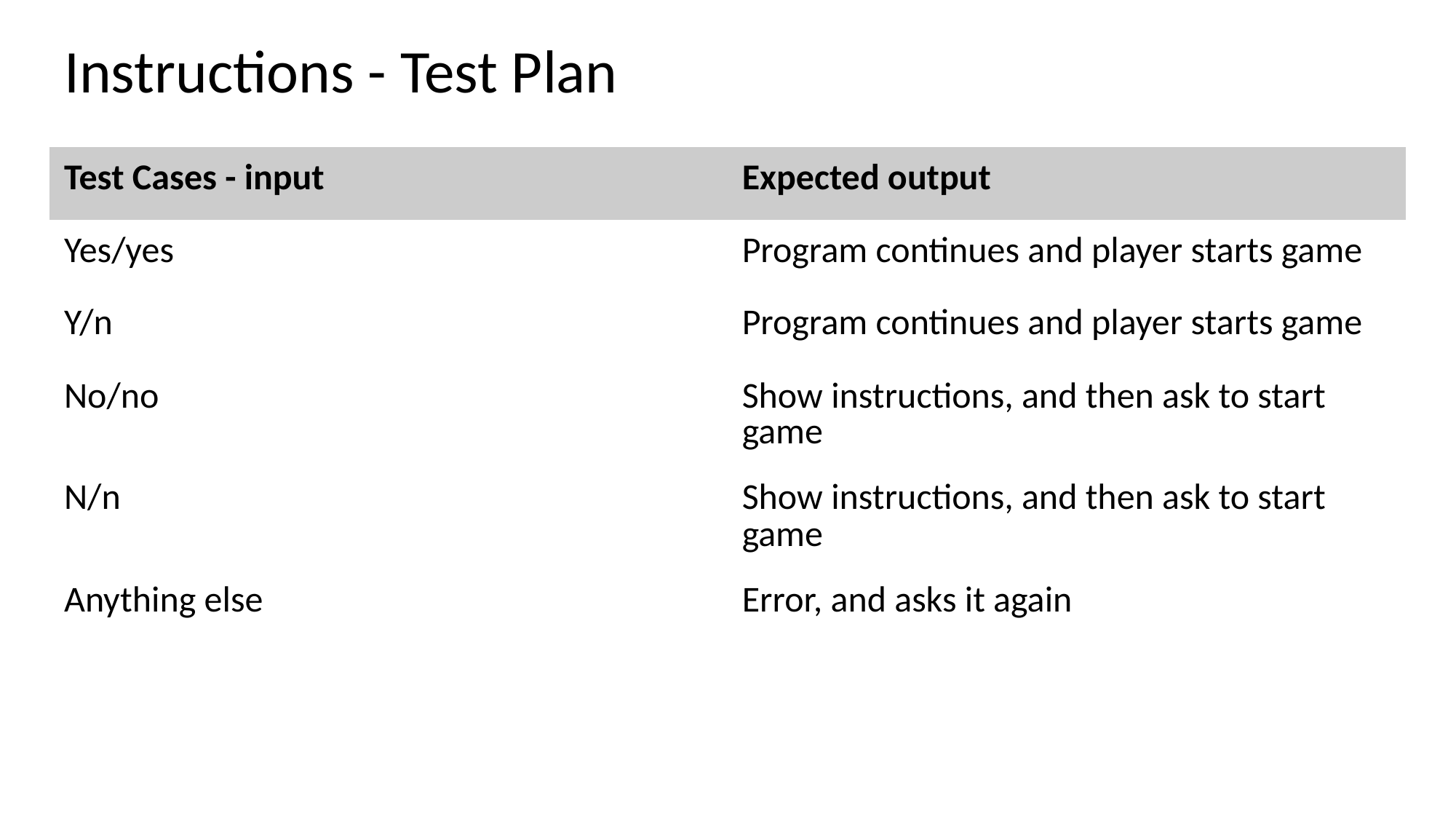

# Instructions - Test Plan
| Test Cases - input | Expected output |
| --- | --- |
| Yes/yes | Program continues and player starts game |
| Y/n | Program continues and player starts game |
| No/no | Show instructions, and then ask to start game |
| N/n | Show instructions, and then ask to start game |
| Anything else | Error, and asks it again |